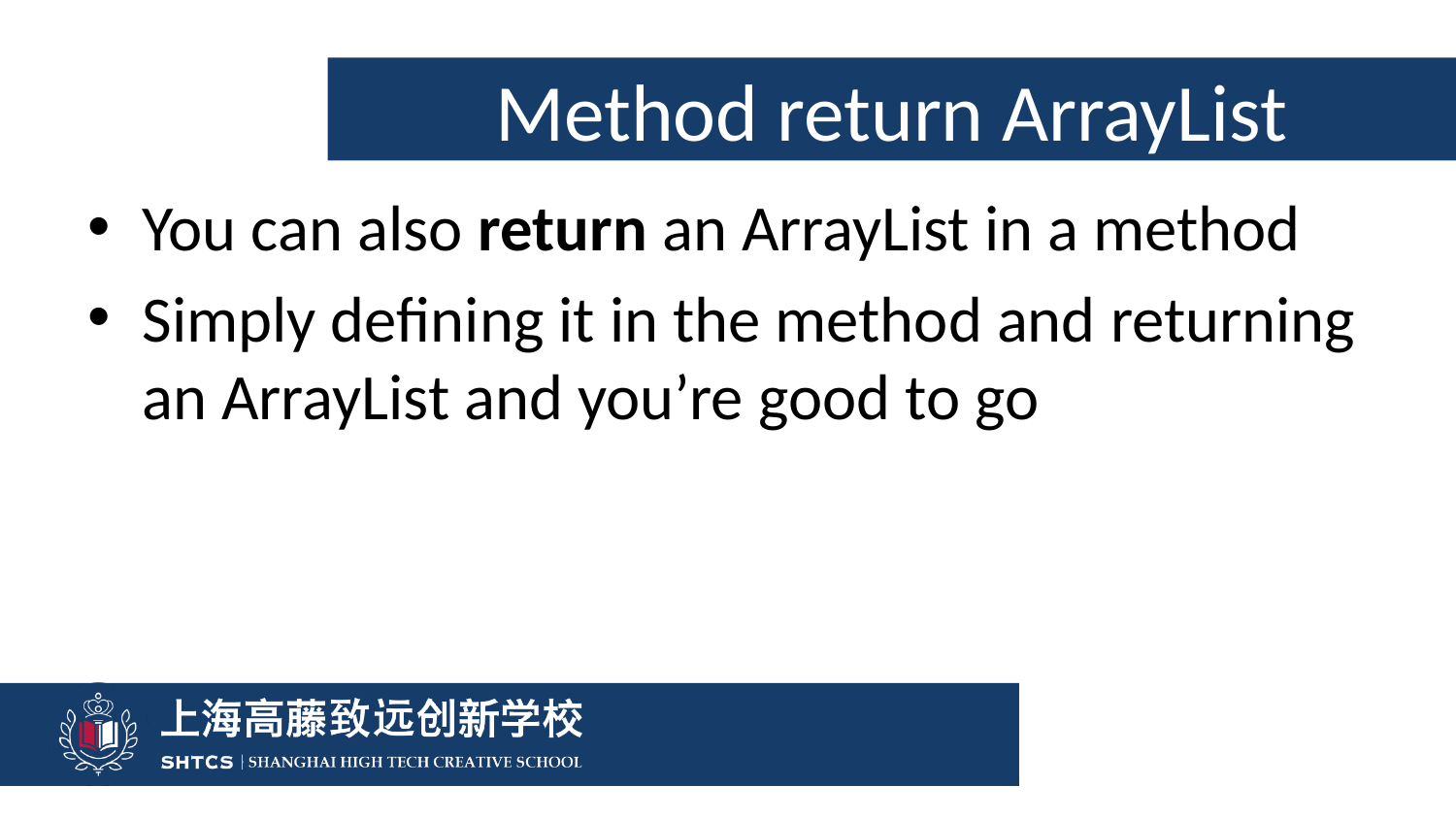

# Method return ArrayList
You can also return an ArrayList in a method
Simply defining it in the method and returning an ArrayList and you’re good to go